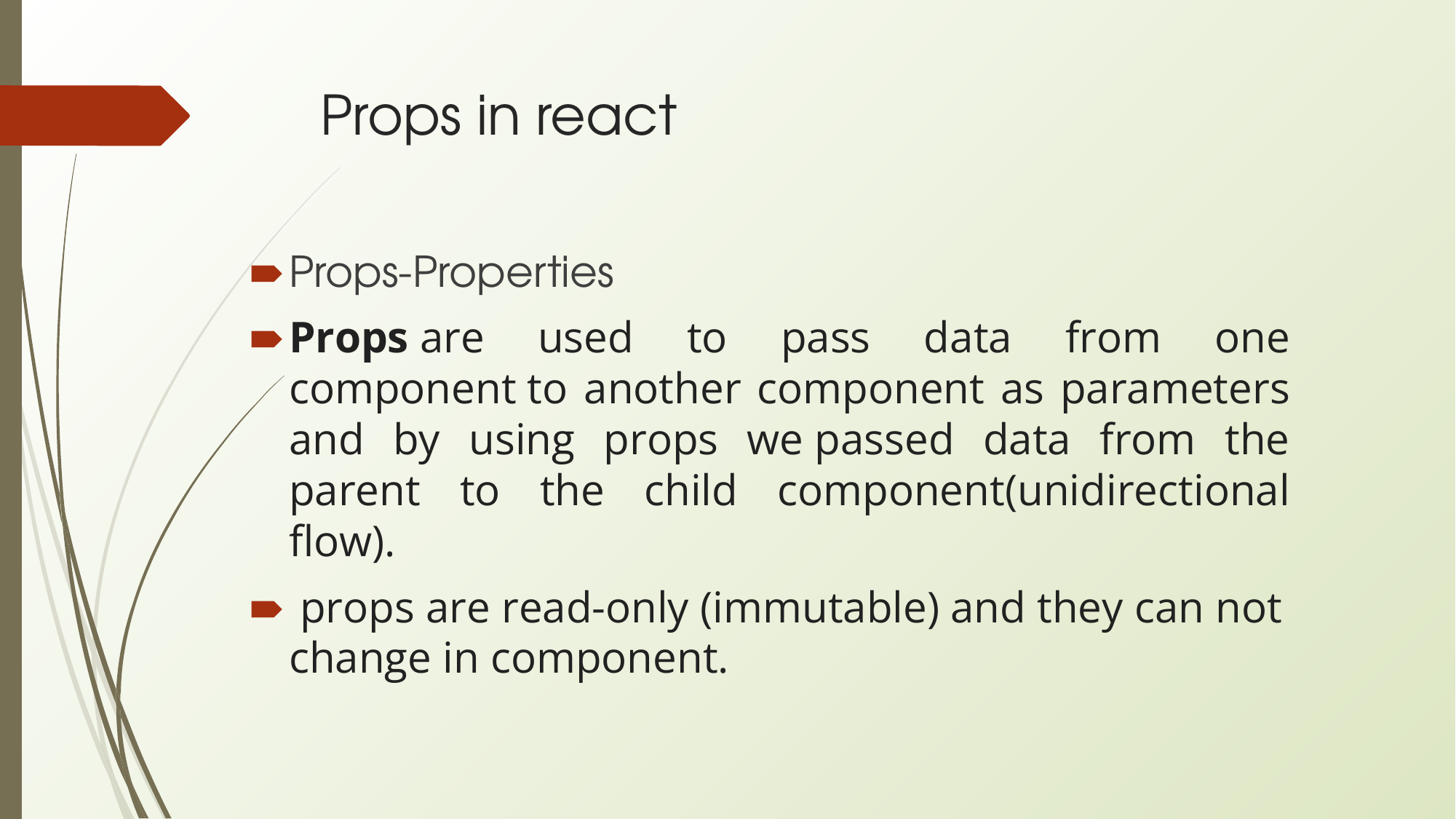

# Props in react
Props-Properties
Props are used to pass data from one component to another component as parameters and by using props we passed data from the parent to the child component(unidirectional flow).
 props are read-only (immutable) and they can not change in component.